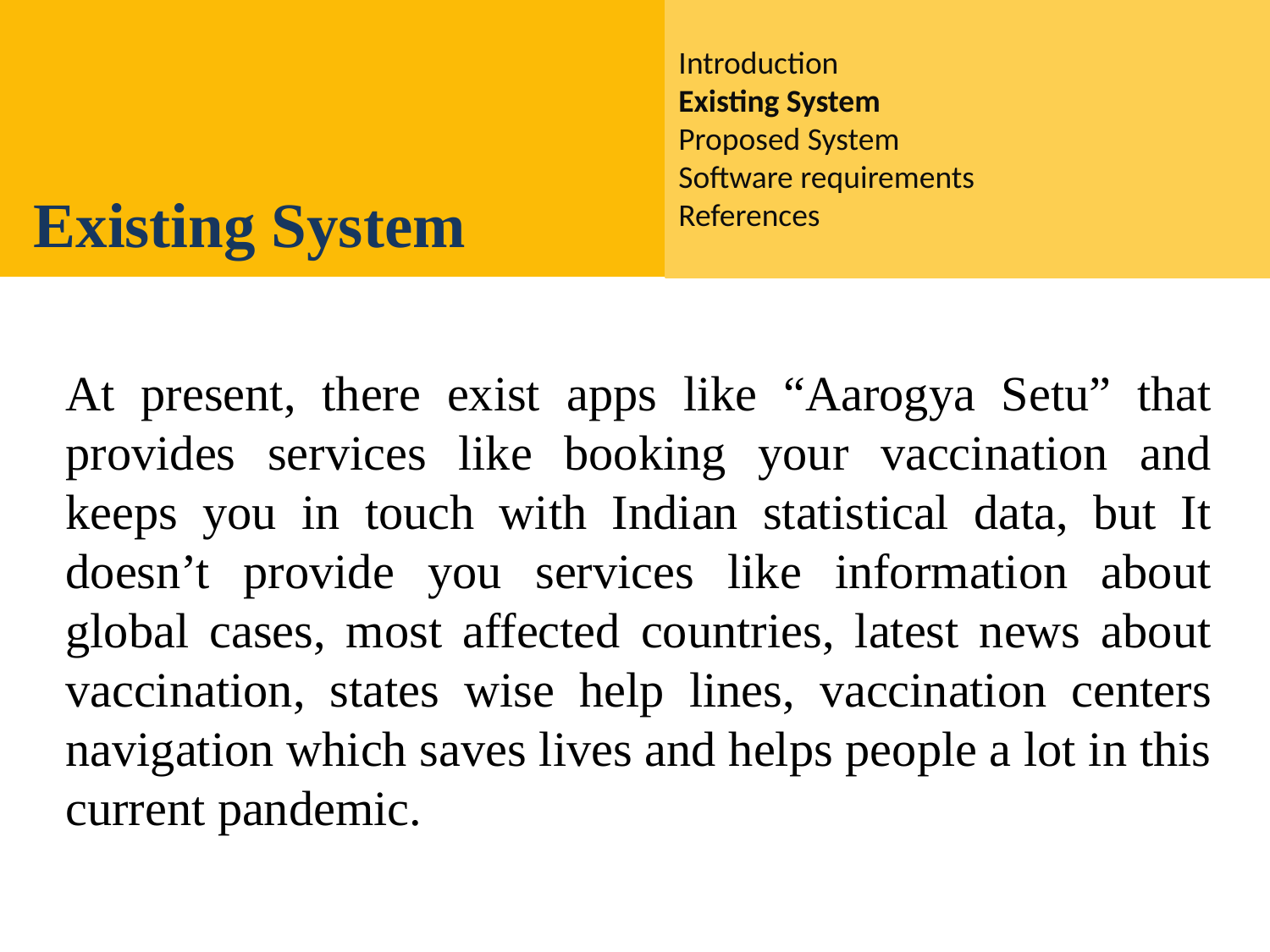

Introduction
Existing System
Proposed System
Software requirements
References
Existing System

At present, there exist apps like “Aarogya Setu” that provides services like booking your vaccination and keeps you in touch with Indian statistical data, but It doesn’t provide you services like information about global cases, most affected countries, latest news about vaccination, states wise help lines, vaccination centers navigation which saves lives and helps people a lot in this current pandemic.